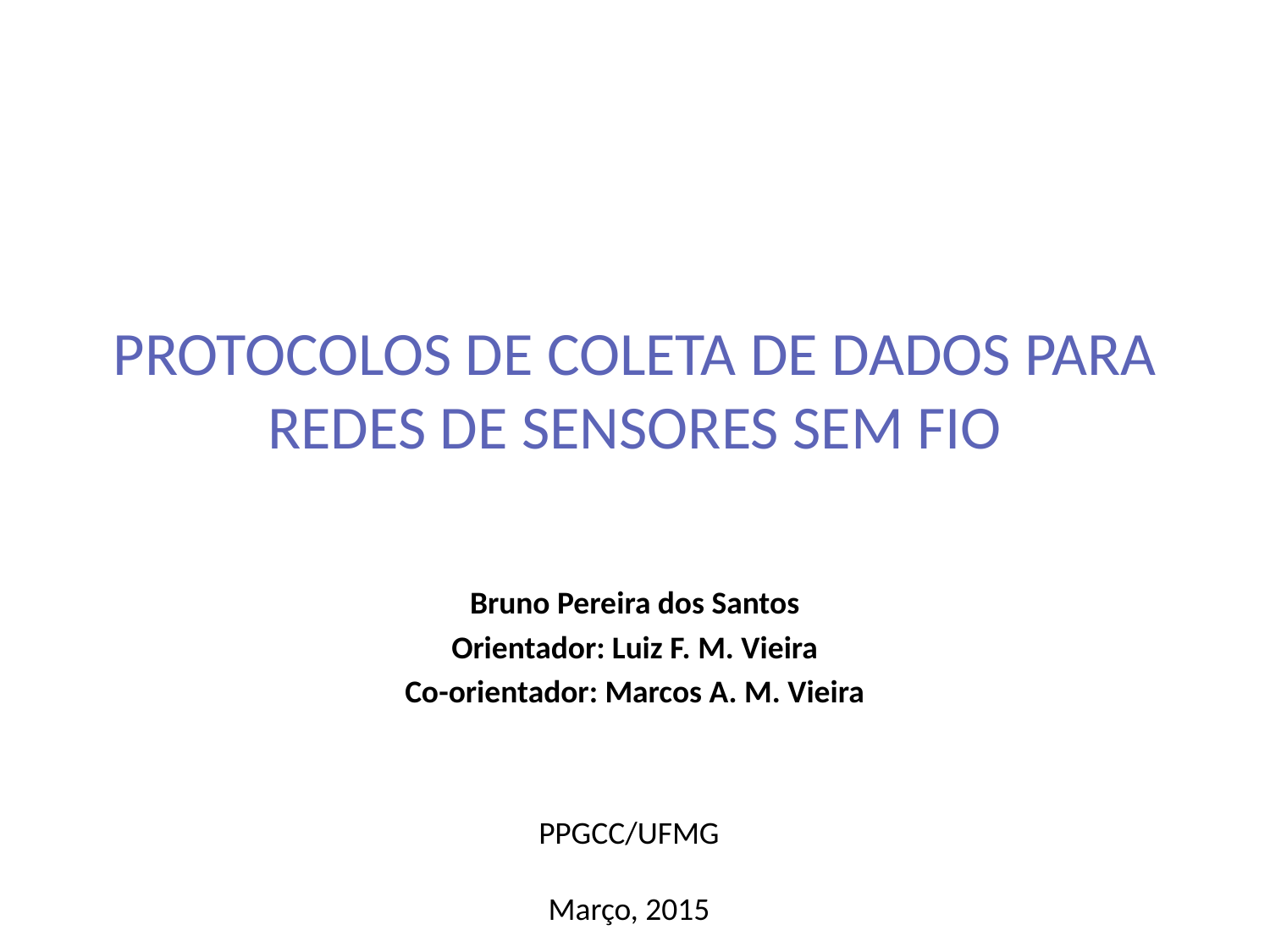

# PROTOCOLOS DE COLETA DE DADOS PARA REDES DE SENSORES SEM FIO
Bruno Pereira dos Santos
Orientador: Luiz F. M. Vieira
Co-orientador: Marcos A. M. Vieira